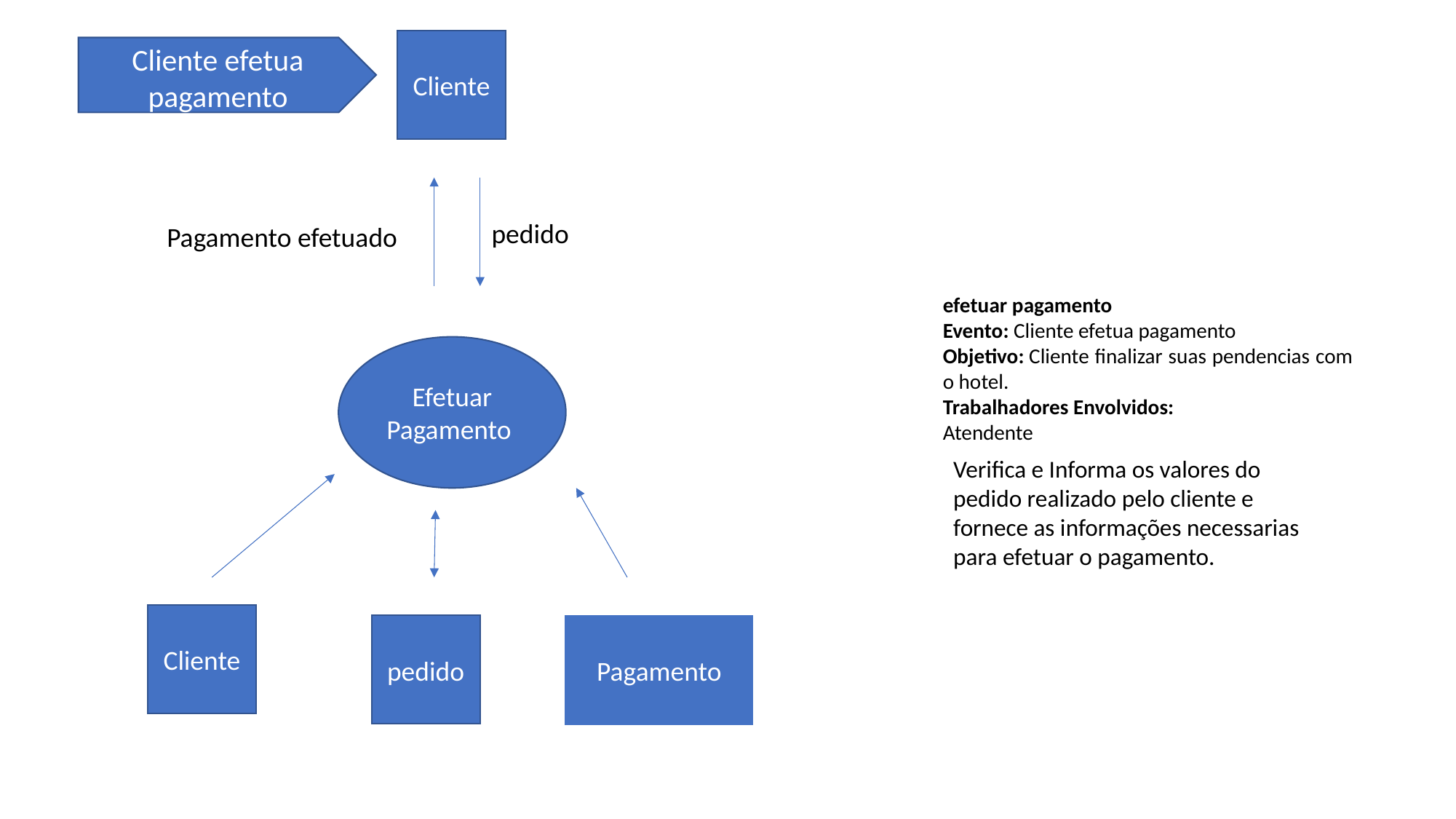

Cliente

Cliente efetua pagamento

pedido
Pagamento efetuado
efetuar pagamento
Evento: Cliente efetua pagamento
Objetivo: Cliente finalizar suas pendencias com o hotel.
Trabalhadores Envolvidos:
Atendente
Efetuar Pagamento

Verifica e Informa os valores do pedido realizado pelo cliente e fornece as informações necessarias para efetuar o pagamento.
Cliente
pedido
Pagamento